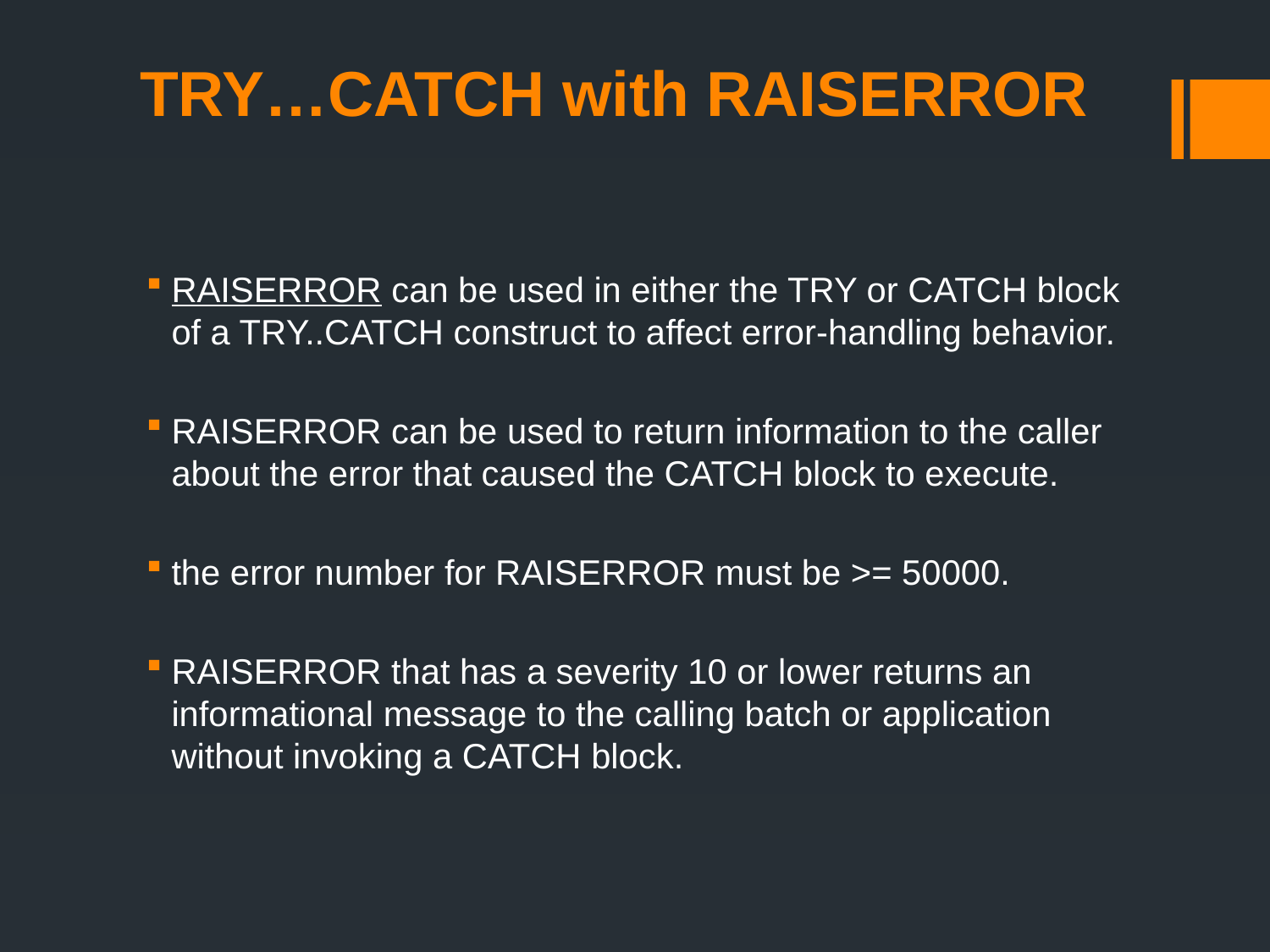

# TRY…CATCH with RAISERROR

RAISERROR can be used in either the TRY or CATCH block of a TRY..CATCH construct to affect error-handling behavior.

RAISERROR can be used to return information to the caller about the error that caused the CATCH block to execute.

the error number for RAISERROR must be >= 50000.

RAISERROR that has a severity 10 or lower returns an informational message to the calling batch or application without invoking a CATCH block.